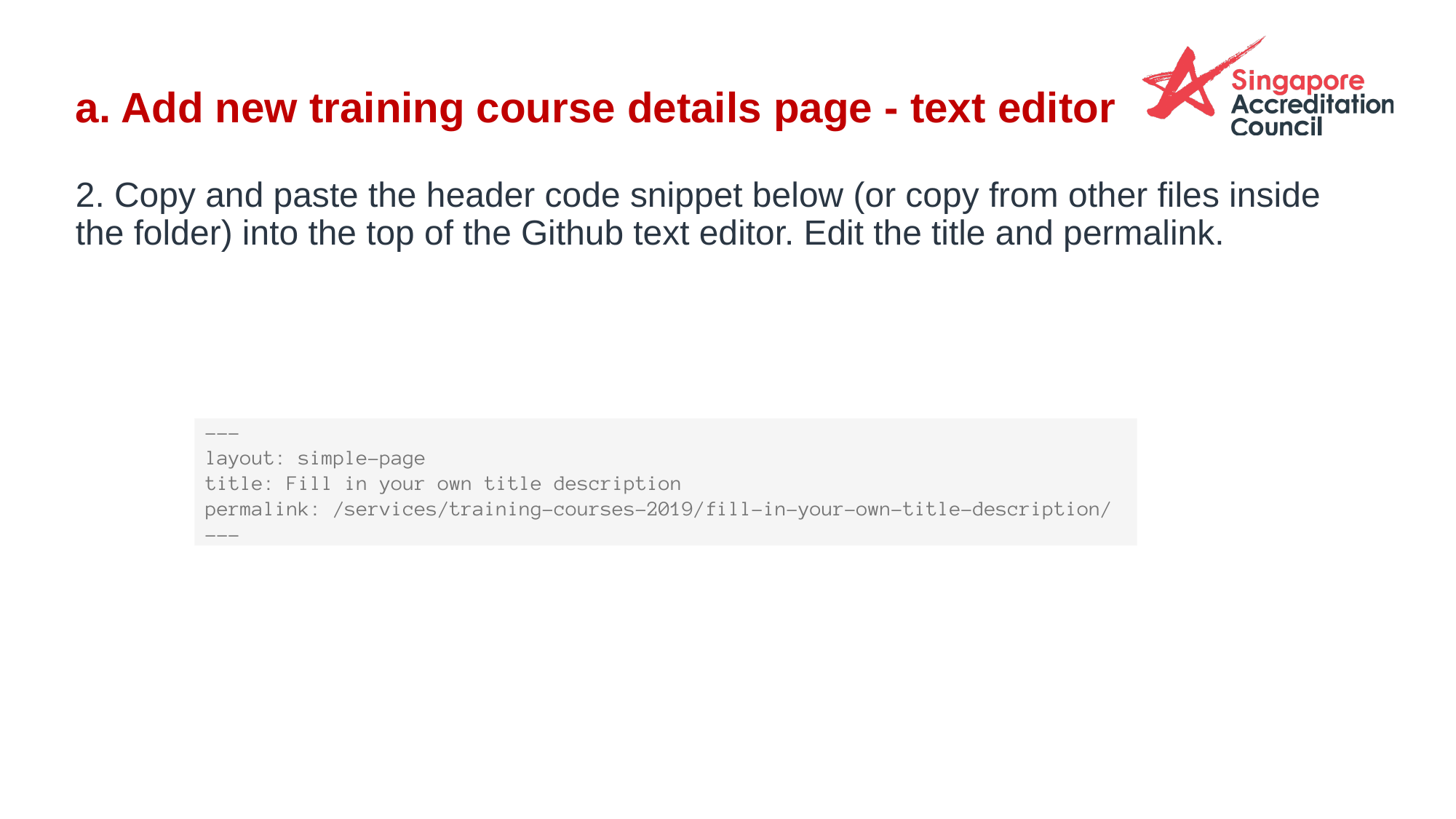

# a. Add new training course details page - text editor
2. Copy and paste the header code snippet below (or copy from other files inside the folder) into the top of the Github text editor. Edit the title and permalink.
---
layout: simple-page
title: Fill in your own title description
permalink: /services/training-courses-2019/fill-in-your-own-title-description/
---